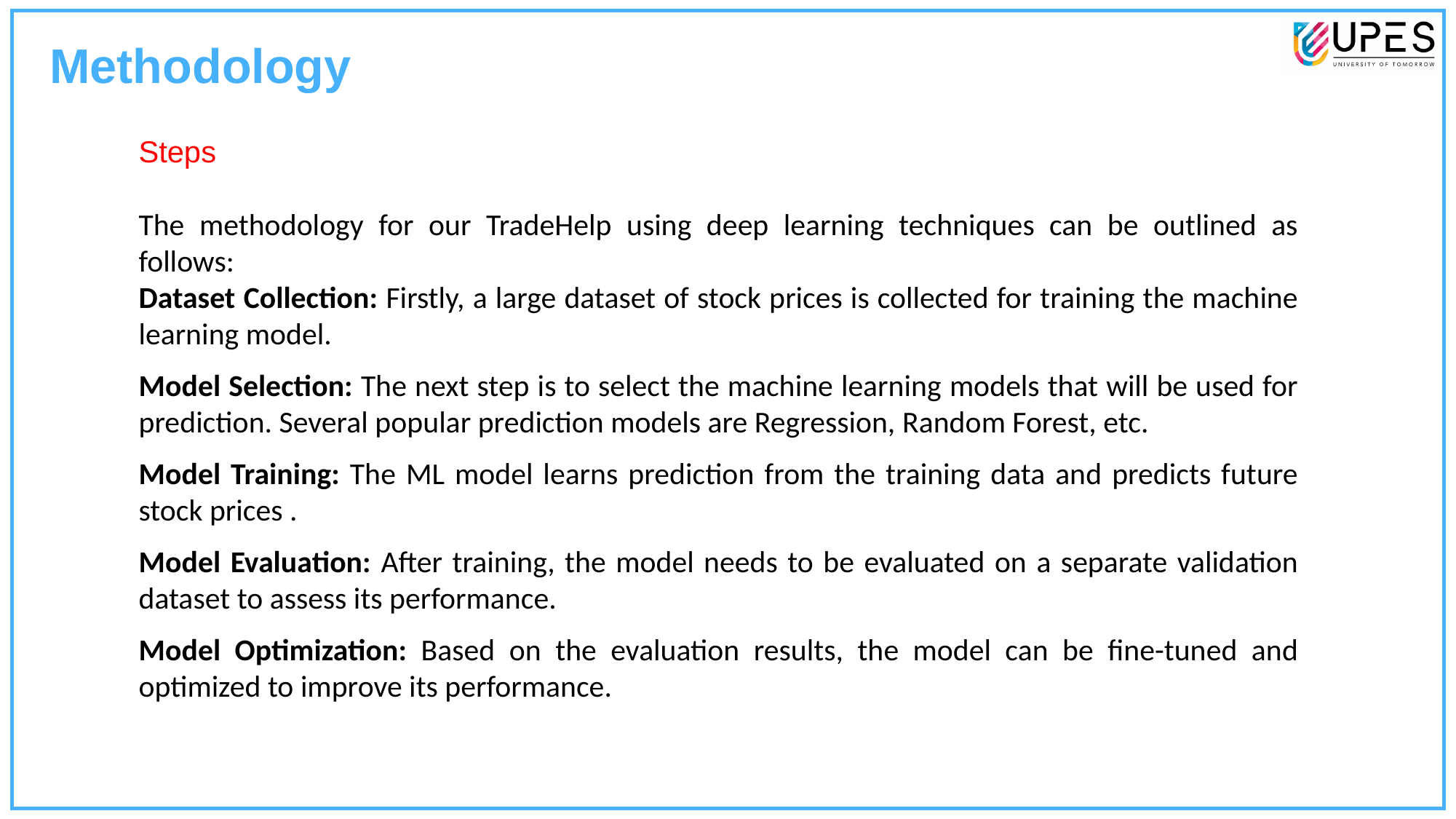

Methodology
Steps

The methodology for our TradeHelp using deep learning techniques can be outlined as follows:
Dataset Collection: Firstly, a large dataset of stock prices is collected for training the machine learning model.
Model Selection: The next step is to select the machine learning models that will be used for prediction. Several popular prediction models are Regression, Random Forest, etc.
Model Training: The ML model learns prediction from the training data and predicts future stock prices .
Model Evaluation: After training, the model needs to be evaluated on a separate validation dataset to assess its performance.
Model Optimization: Based on the evaluation results, the model can be fine-tuned and optimized to improve its performance.